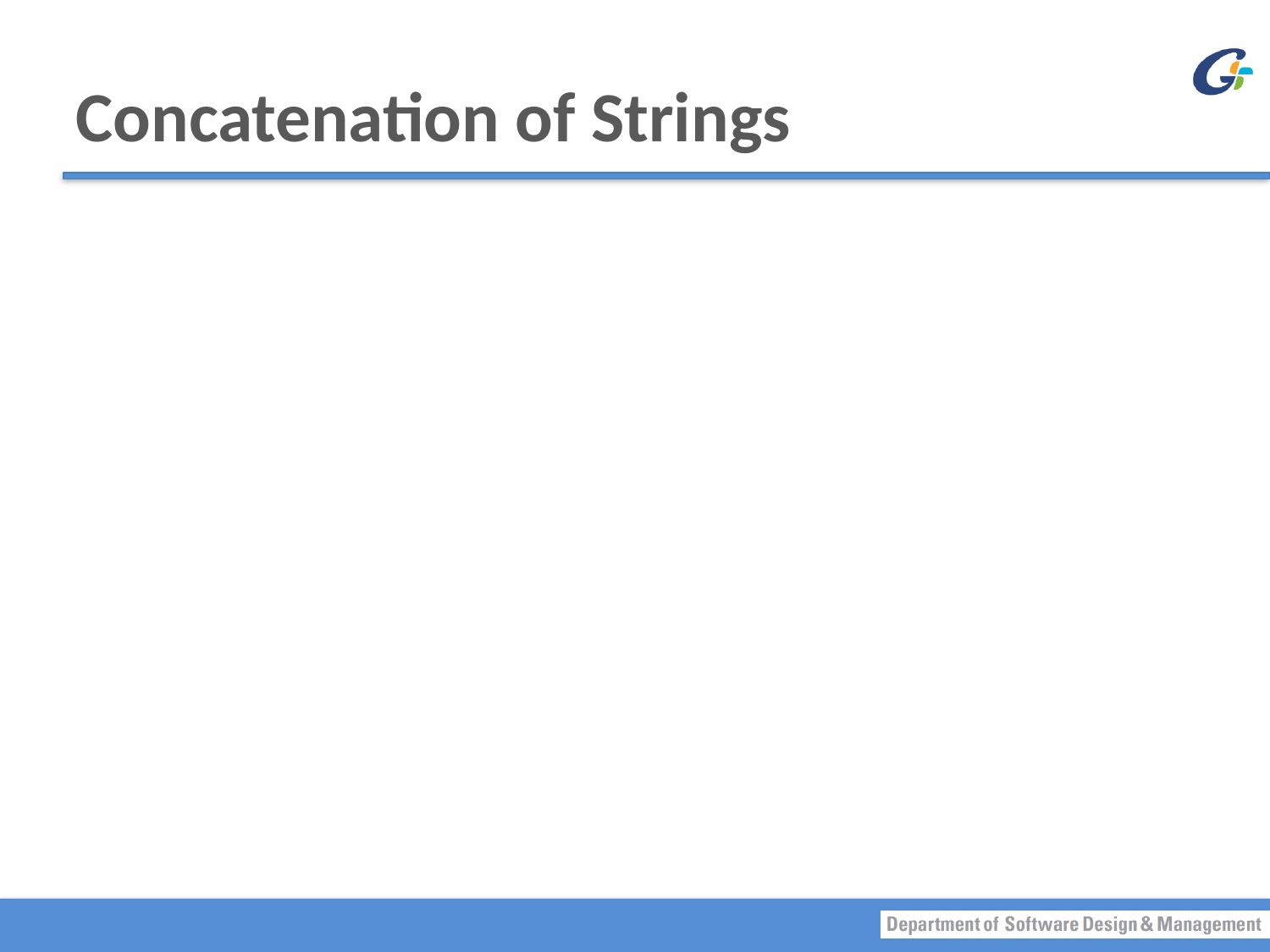

# Concatenation of Strings
Two strings are concatenated using the + operator.
String greeting = "Hello";
String sentence;
sentence = greeting + " officer";
System.out.println(sentence);
Any number of strings can be concatenated using the + operator.
System.out.println("Good " + "morning, " + "Vietnam!");
When concatenating with the values of other types, they are first converted to String values
int result = 42;
System.out.println("The answer is " + result);